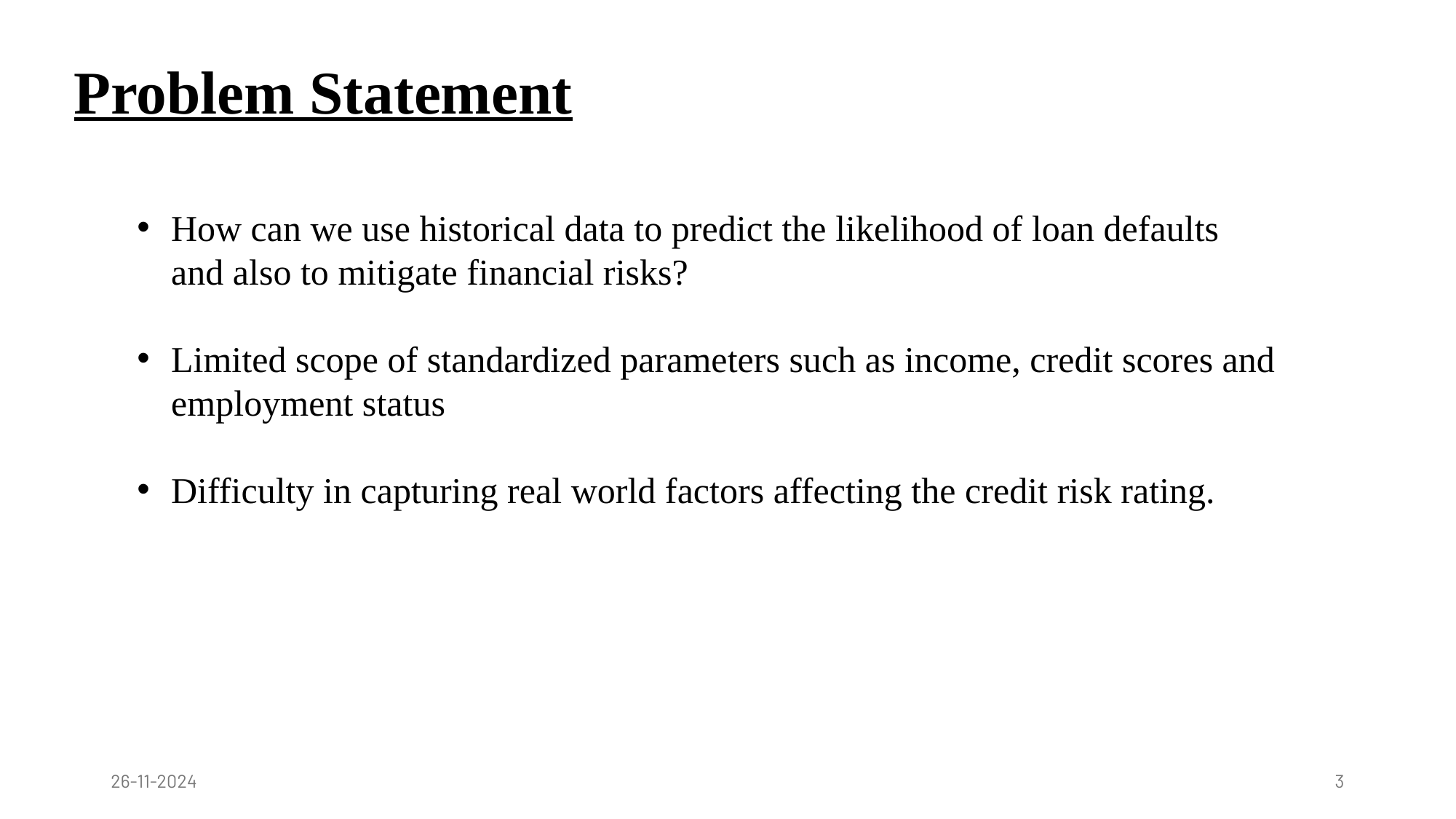

Problem Statement
How can we use historical data to predict the likelihood of loan defaults           and also to mitigate financial risks?

Limited scope of standardized parameters such as income, credit scores and employment status

Difficulty in capturing real world factors affecting the credit risk rating.

26-11-2024
3